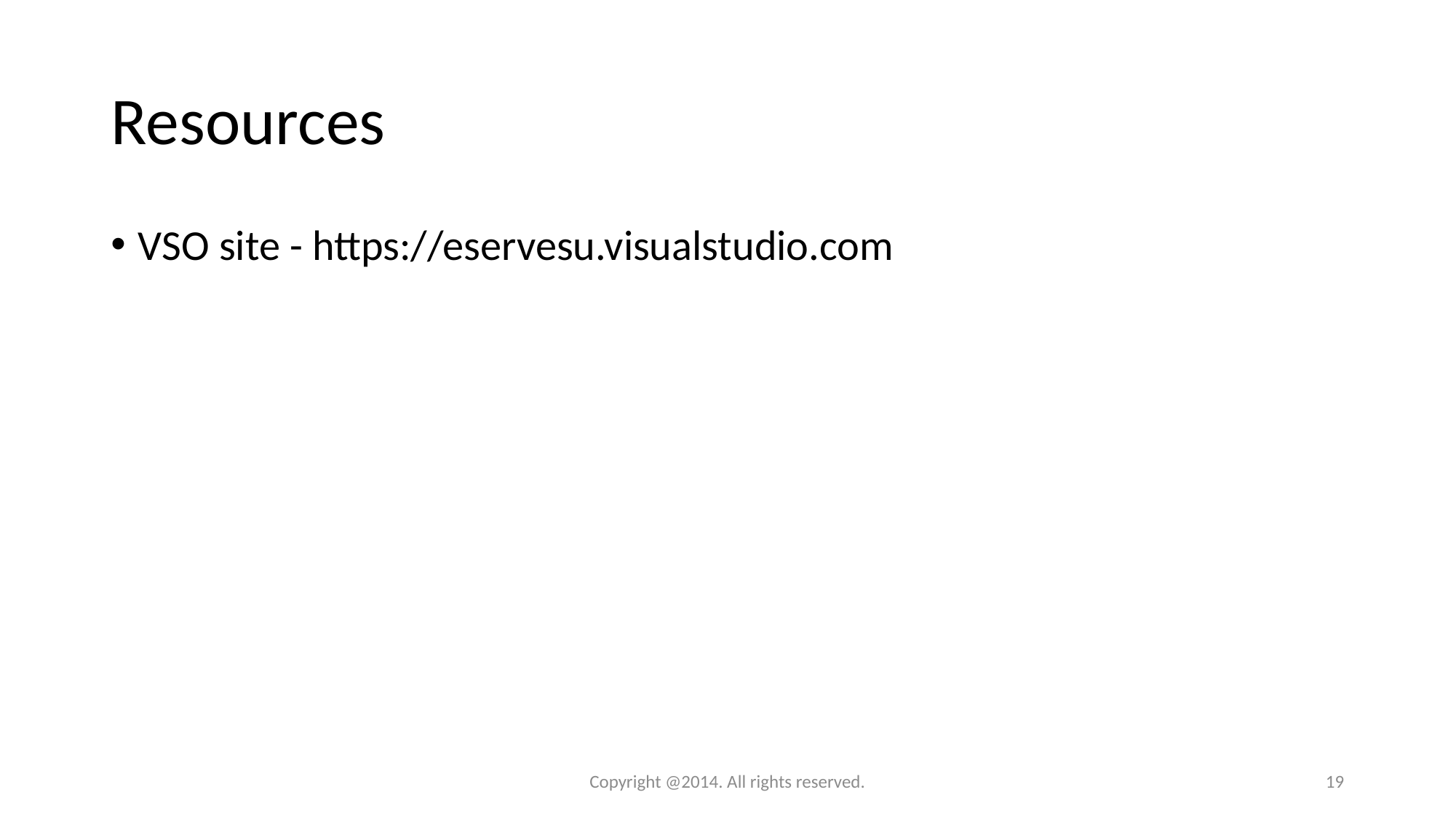

# Resources
VSO site - https://eservesu.visualstudio.com
Copyright @2014. All rights reserved.
19